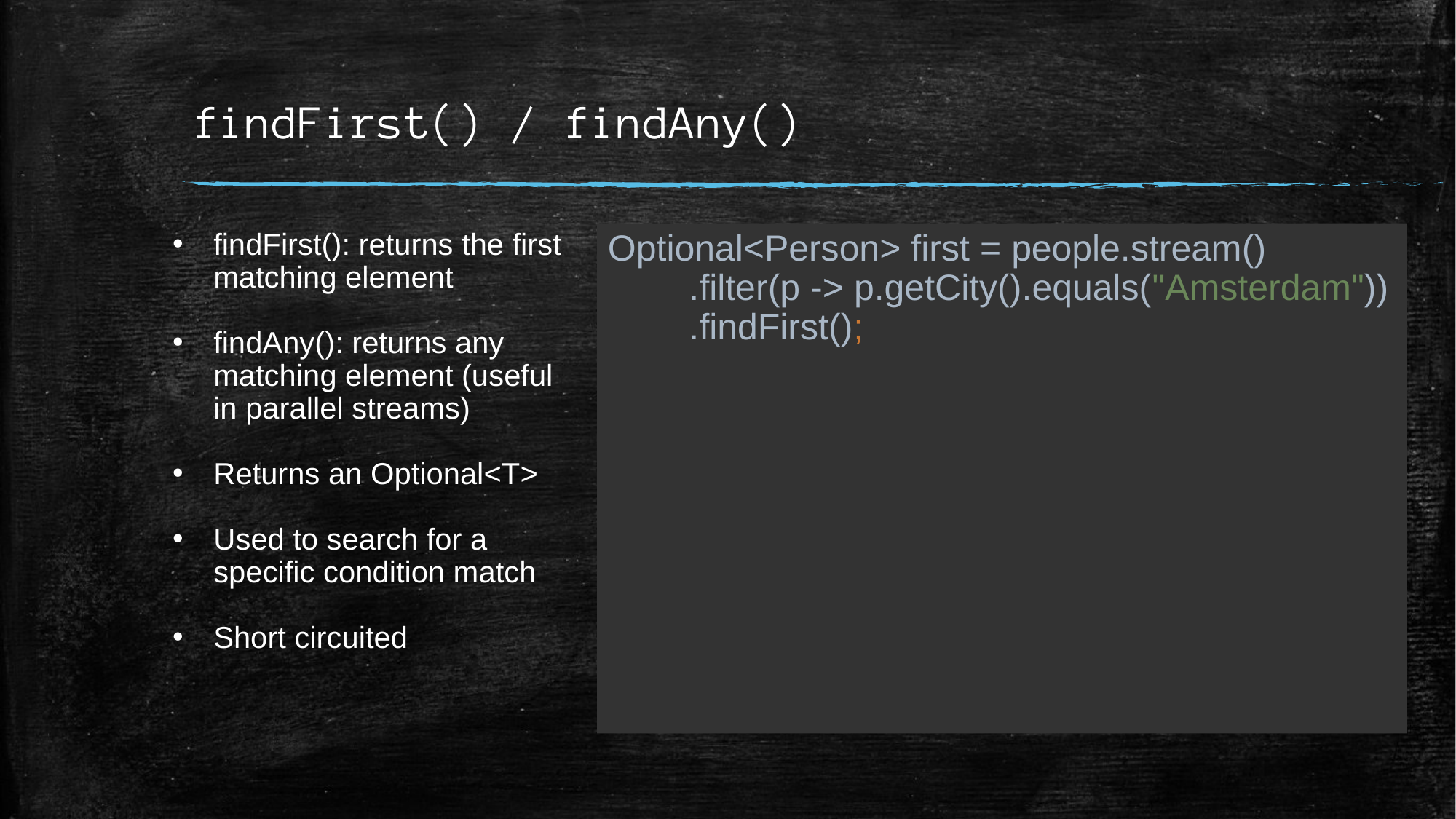

# findFirst() / findAny()

findFirst(): returns the first matching element

findAny(): returns any matching element (useful in parallel streams)

Returns an Optional<T>

Used to search for a specific condition match

Short circuited
Optional<Person> first = people.stream()
        .filter(p -> p.getCity().equals("Amsterdam"))
        .findFirst();